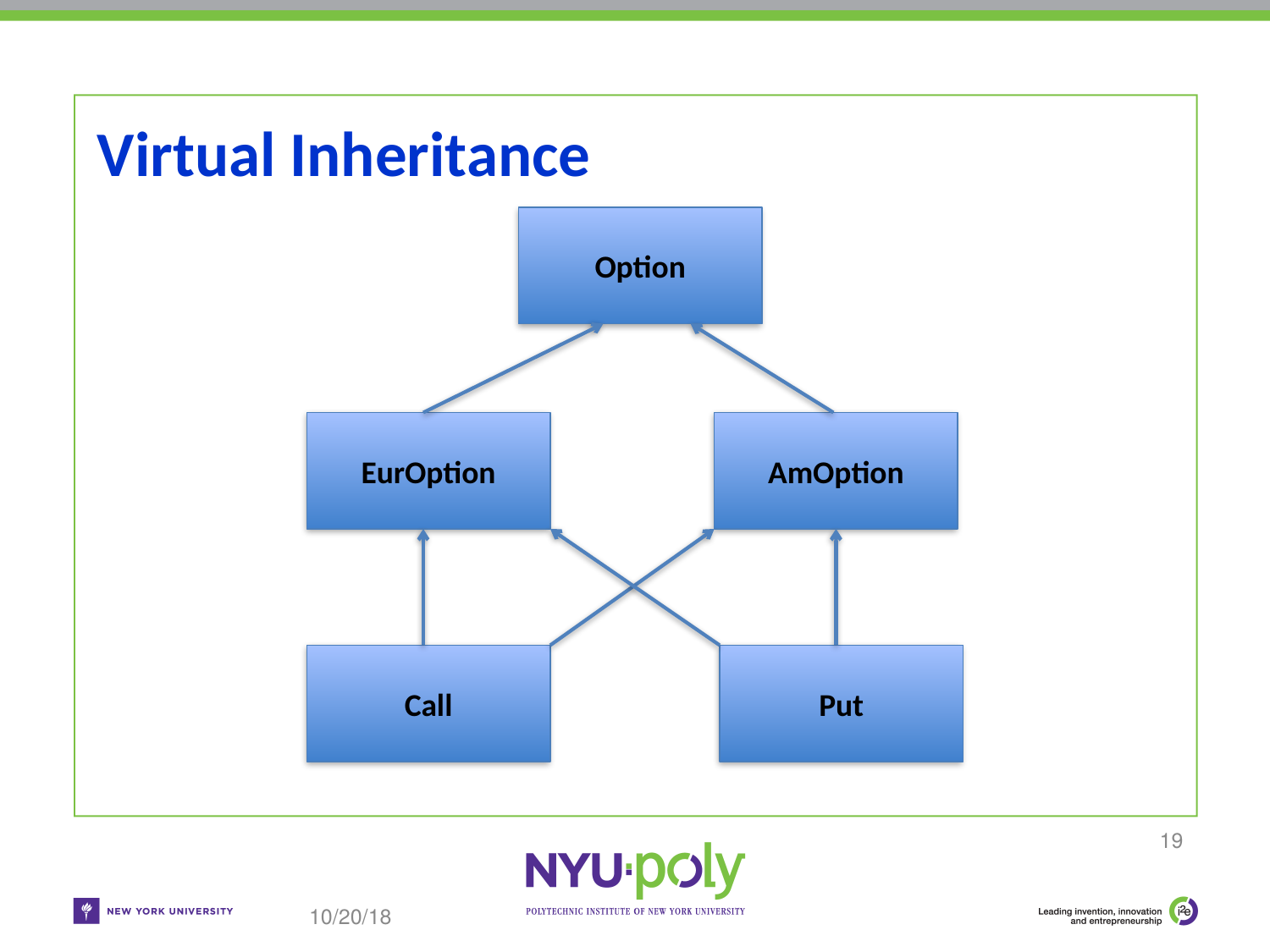

# Virtual Inheritance
Option
EurOption
AmOption
Call
Put
19
10/20/18